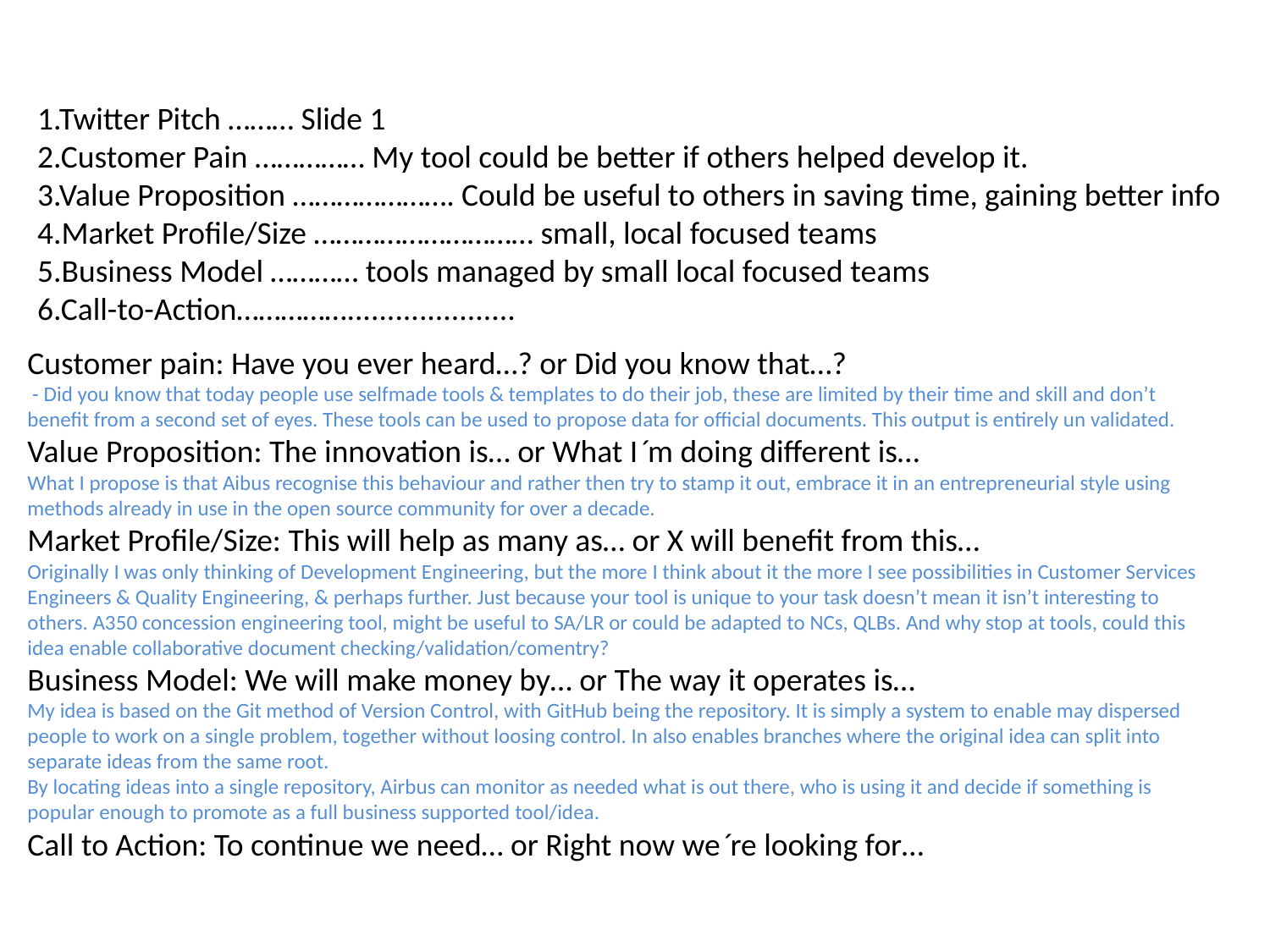

1.Twitter Pitch ……… Slide 1
2.Customer Pain …………… My tool could be better if others helped develop it.
3.Value Proposition …………………. Could be useful to others in saving time, gaining better info
4.Market Profile/Size ………………………… small, local focused teams
5.Business Model ………… tools managed by small local focused teams
6.Call-to-Action…………….....................
Customer pain: Have you ever heard…? or Did you know that…?
 - Did you know that today people use selfmade tools & templates to do their job, these are limited by their time and skill and don’t benefit from a second set of eyes. These tools can be used to propose data for official documents. This output is entirely un validated.
Value Proposition: The innovation is… or What I´m doing different is…
What I propose is that Aibus recognise this behaviour and rather then try to stamp it out, embrace it in an entrepreneurial style using methods already in use in the open source community for over a decade.
Market Profile/Size: This will help as many as… or X will benefit from this…
Originally I was only thinking of Development Engineering, but the more I think about it the more I see possibilities in Customer Services Engineers & Quality Engineering, & perhaps further. Just because your tool is unique to your task doesn’t mean it isn’t interesting to others. A350 concession engineering tool, might be useful to SA/LR or could be adapted to NCs, QLBs. And why stop at tools, could this idea enable collaborative document checking/validation/comentry?
Business Model: We will make money by… or The way it operates is…
My idea is based on the Git method of Version Control, with GitHub being the repository. It is simply a system to enable may dispersed people to work on a single problem, together without loosing control. In also enables branches where the original idea can split into separate ideas from the same root.
By locating ideas into a single repository, Airbus can monitor as needed what is out there, who is using it and decide if something is popular enough to promote as a full business supported tool/idea.
Call to Action: To continue we need… or Right now we´re looking for…